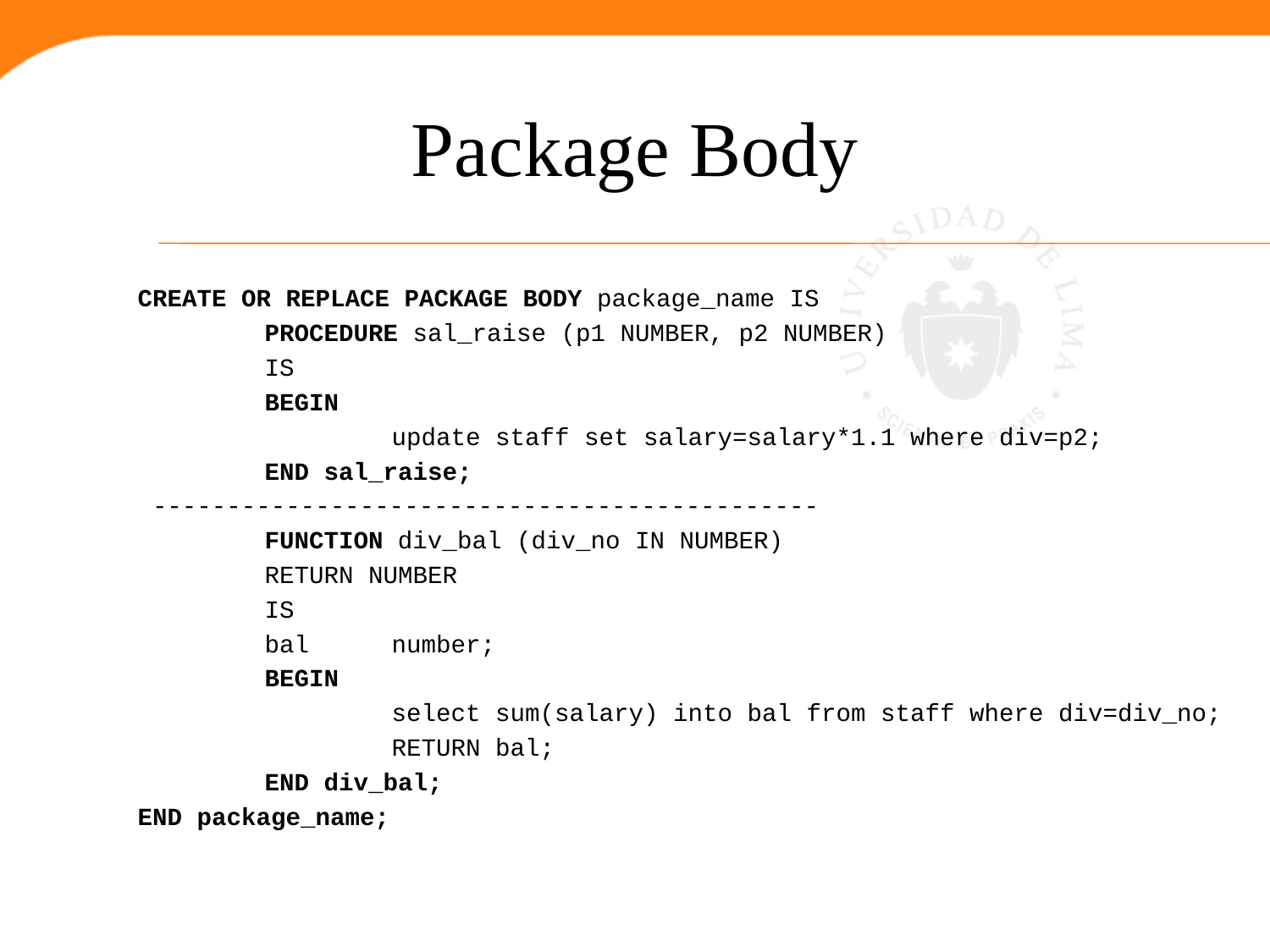

# Package Body
CREATE OR REPLACE PACKAGE BODY package_name IS
	PROCEDURE sal_raise (p1 NUMBER, p2 NUMBER)
	IS
	BEGIN
		update staff set salary=salary*1.1 where div=p2;
	END sal_raise;
 ---------------------------------------------
	FUNCTION div_bal (div_no IN NUMBER)
	RETURN NUMBER
	IS
	bal	number;
   	BEGIN
		select sum(salary) into bal from staff where div=div_no;
		RETURN bal;
   	END div_bal;
END package_name;